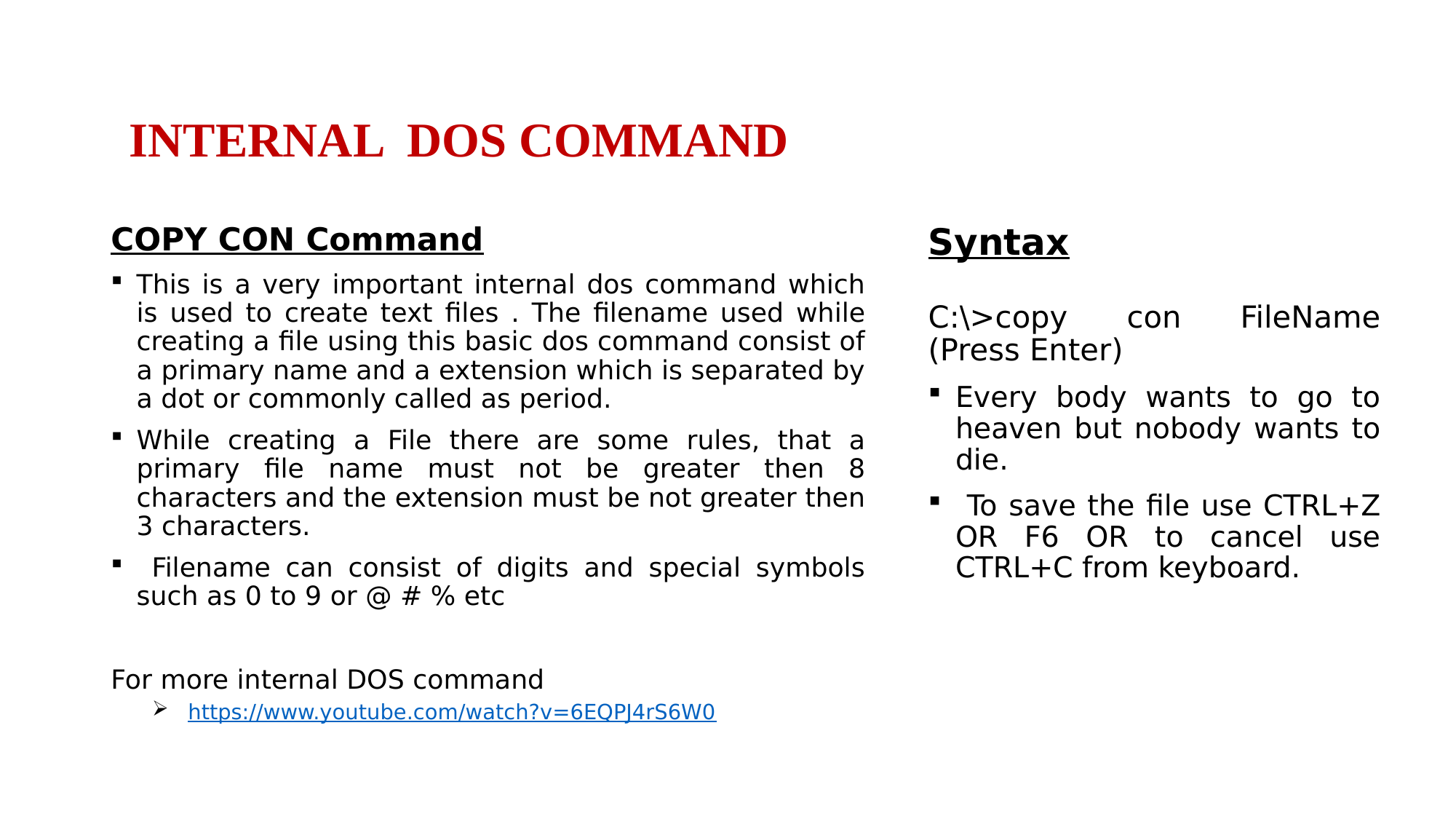

INTERNAL  DOS COMMAND
COPY CON Command
This is a very important internal dos command which is used to create text files . The filename used while creating a file using this basic dos command consist of a primary name and a extension which is separated by a dot or commonly called as period.
While creating a File there are some rules, that a primary file name must not be greater then 8 characters and the extension must be not greater then 3 characters.
 Filename can consist of digits and special symbols such as 0 to 9 or @ # % etc

For more internal DOS command
https://www.youtube.com/watch?v=6EQPJ4rS6W0
Syntax
C:\>copy con FileName (Press Enter)
Every body wants to go to heaven but nobody wants to die.
 To save the file use CTRL+Z OR F6 OR to cancel use CTRL+C from keyboard.